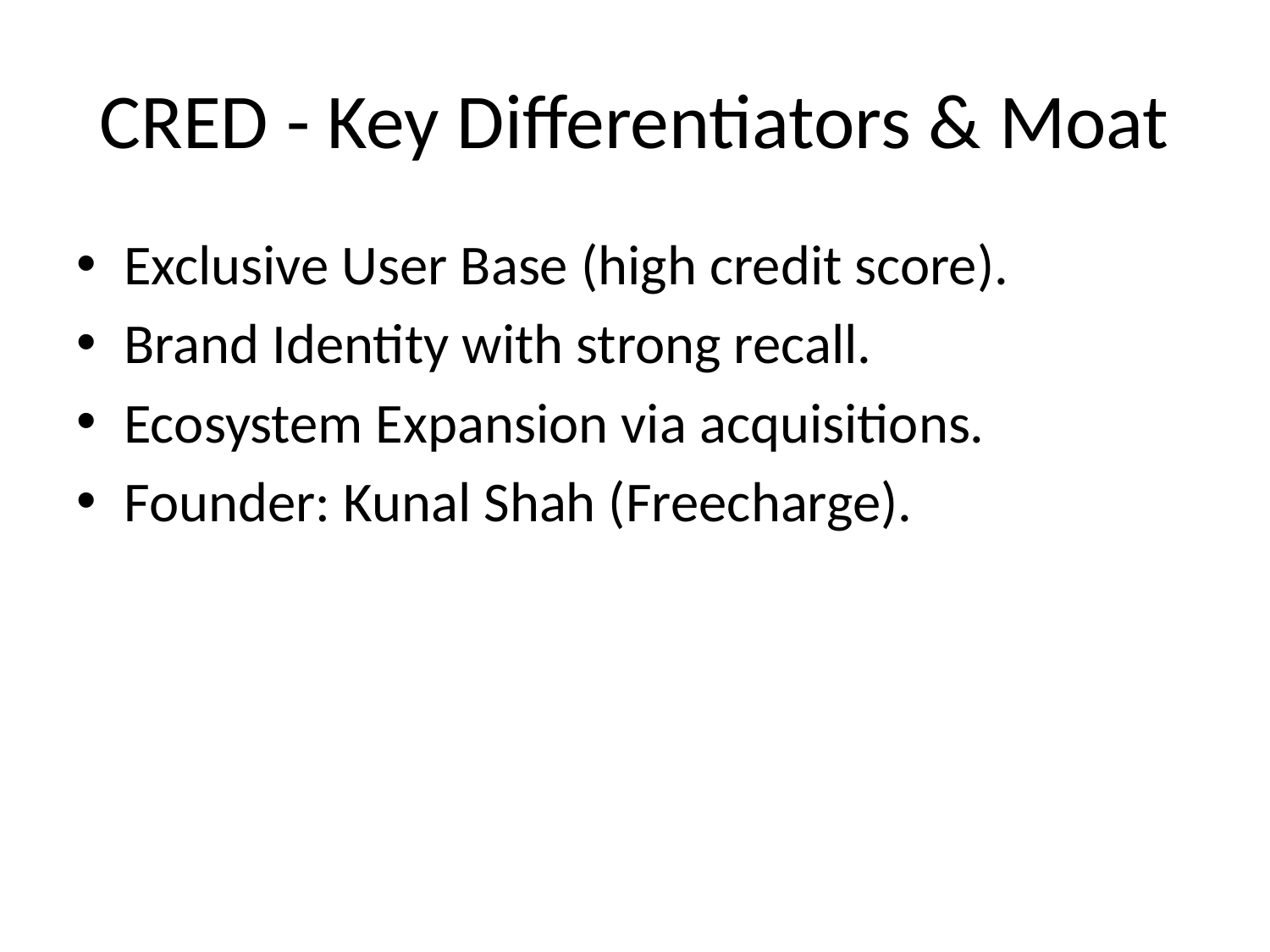

# CRED - Key Differentiators & Moat
Exclusive User Base (high credit score).
Brand Identity with strong recall.
Ecosystem Expansion via acquisitions.
Founder: Kunal Shah (Freecharge).